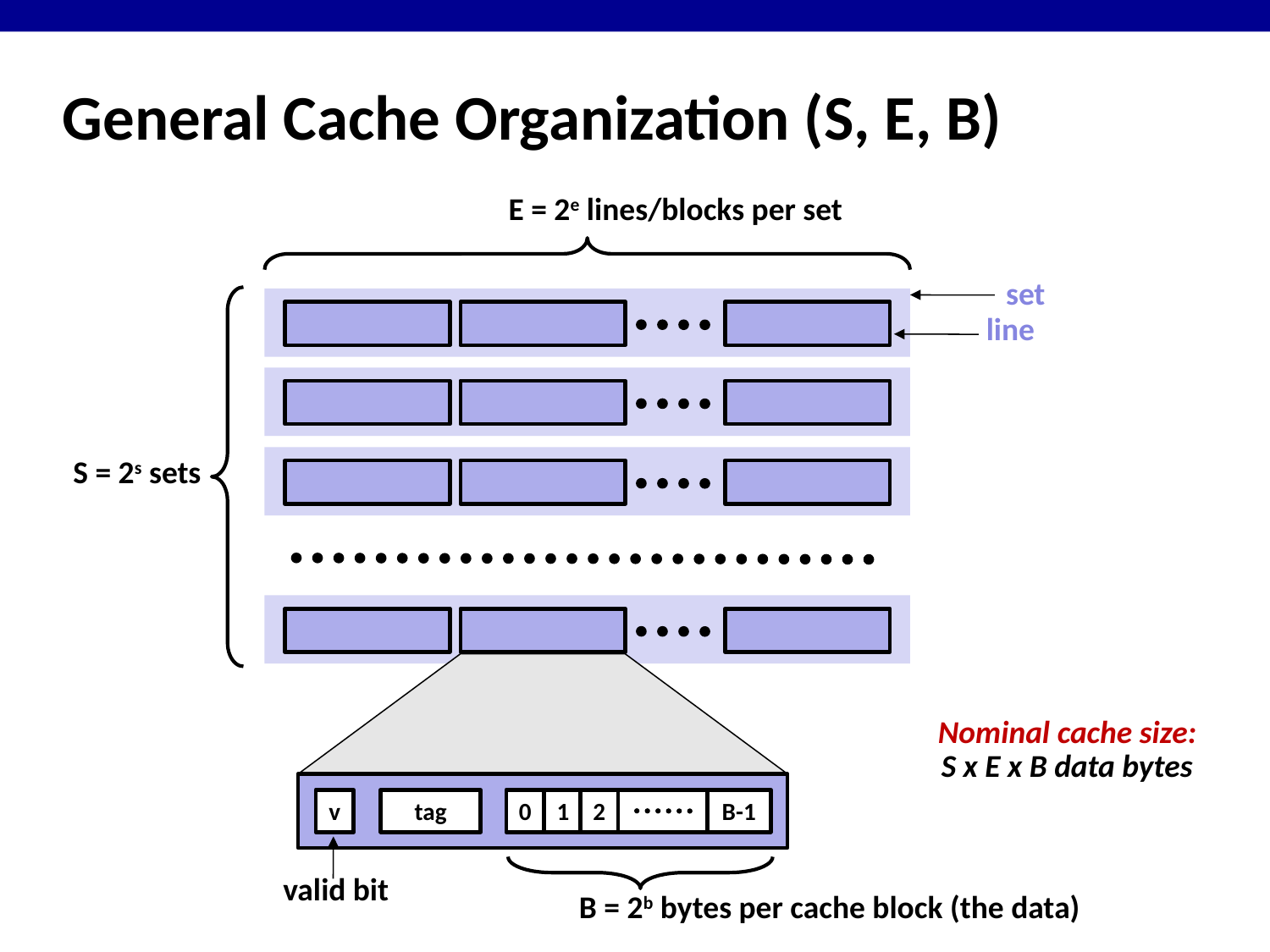

# General Cache Organization (S, E, B)
E = 2e lines/blocks per set
set

line

S = 2s sets

Nominal cache size:
S x E x B data bytes

v
tag
0
1
2

B-1
valid bit
B = 2b bytes per cache block (the data)